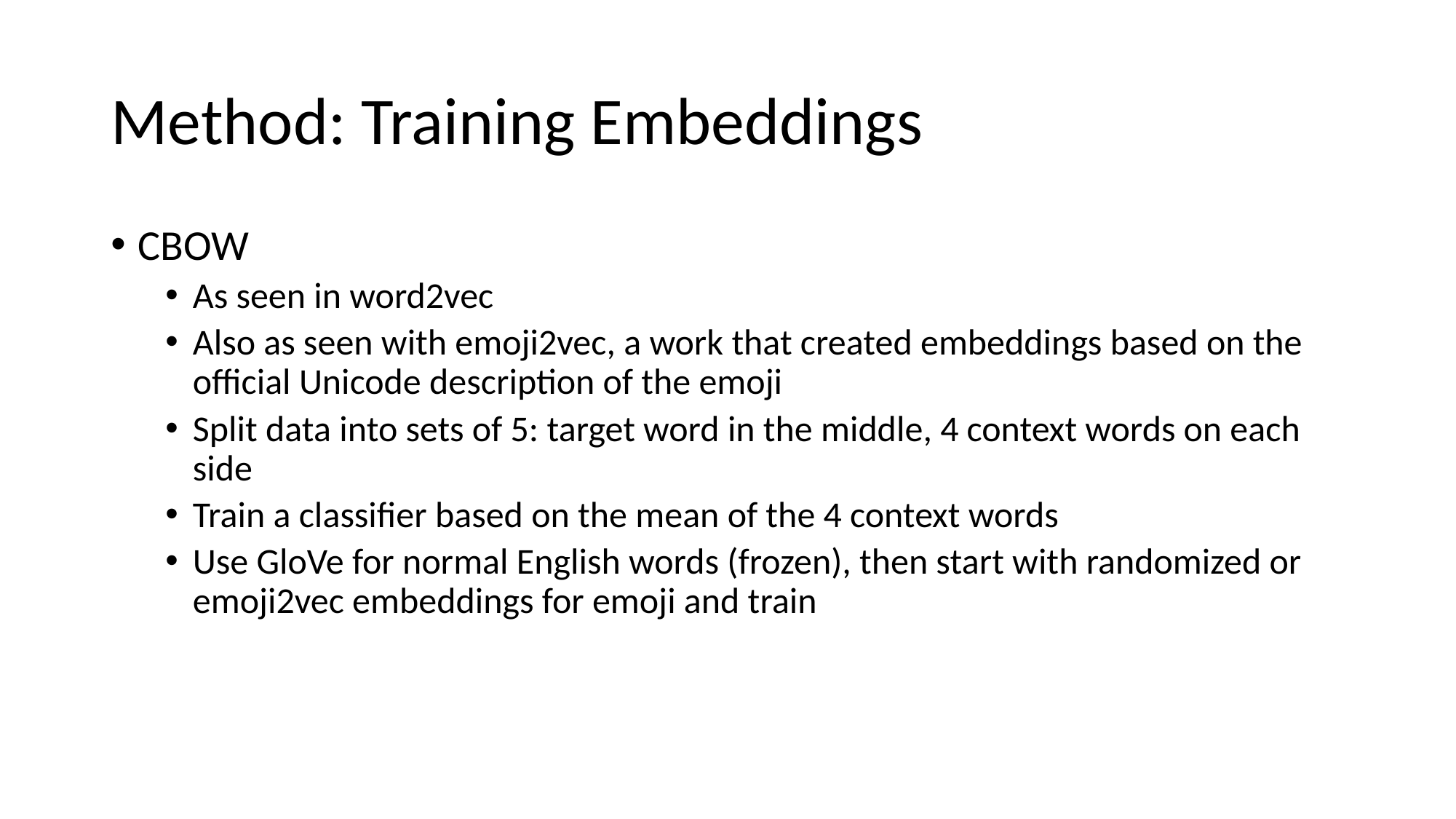

# Method: Training Embeddings
CBOW
As seen in word2vec
Also as seen with emoji2vec, a work that created embeddings based on the official Unicode description of the emoji
Split data into sets of 5: target word in the middle, 4 context words on each side
Train a classifier based on the mean of the 4 context words
Use GloVe for normal English words (frozen), then start with randomized or emoji2vec embeddings for emoji and train